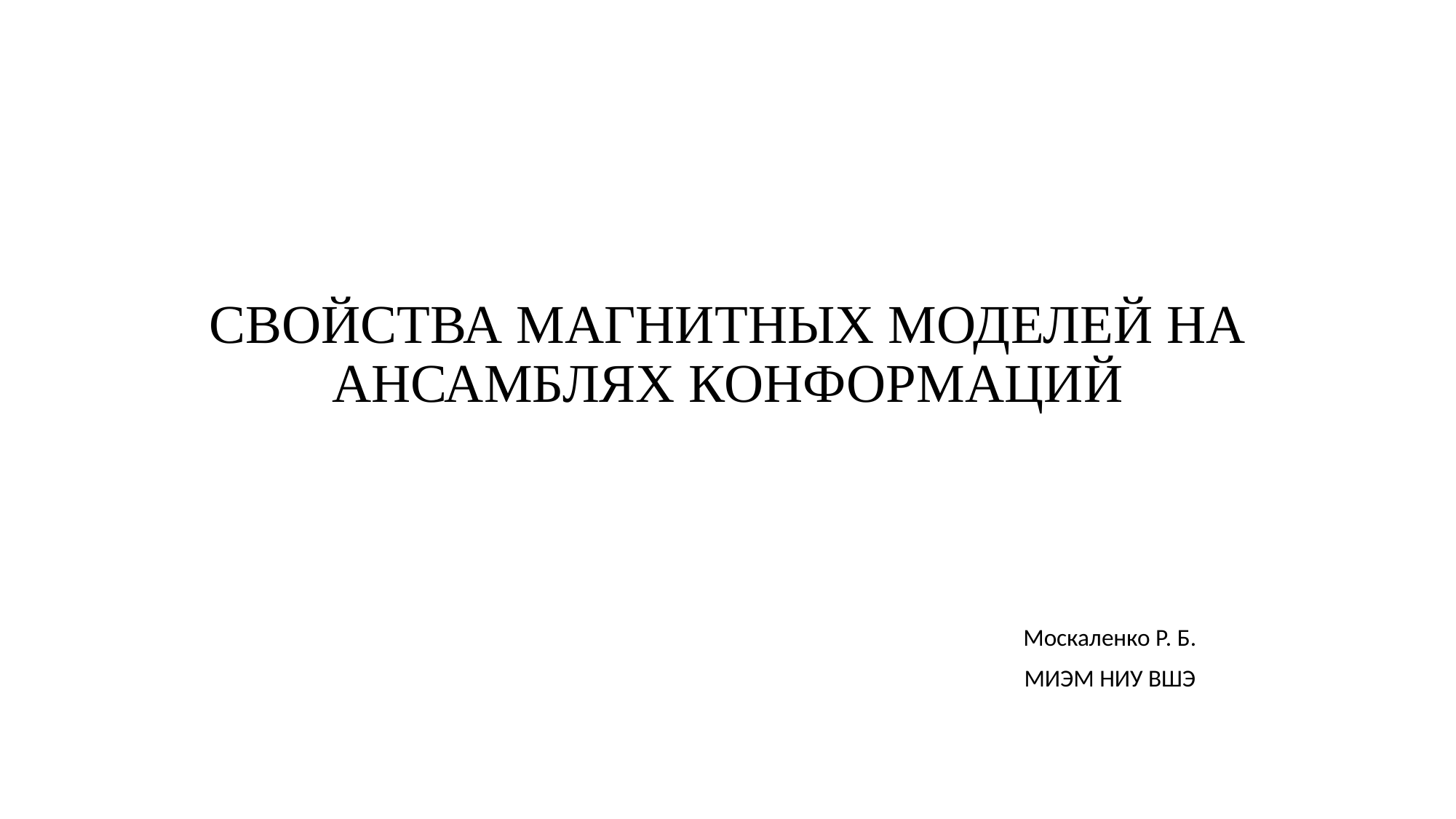

# СВОЙСТВА МАГНИТНЫХ МОДЕЛЕЙ НА АНСАМБЛЯХ КОНФОРМАЦИЙ
Москаленко Р. Б.
МИЭМ НИУ ВШЭ